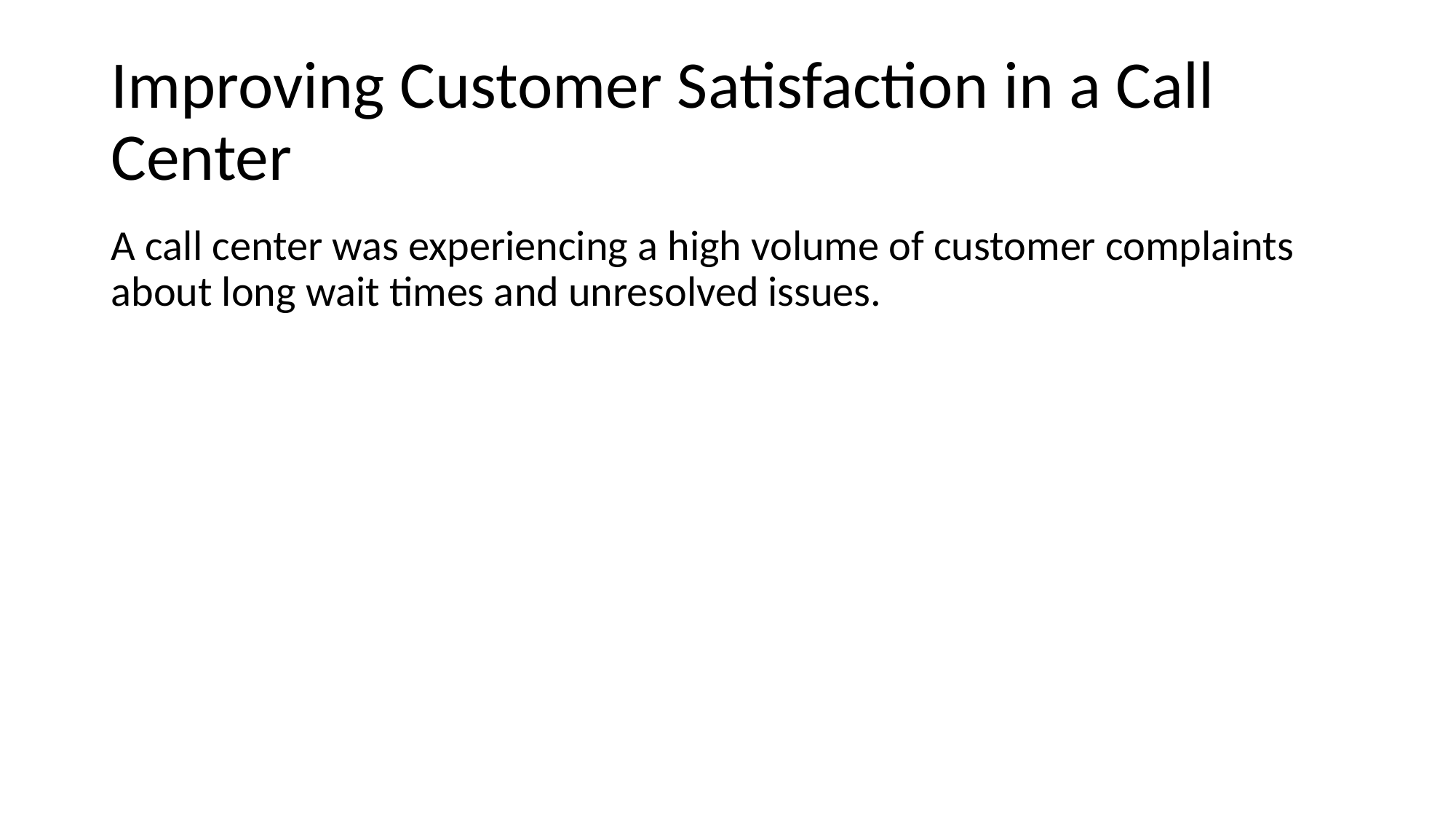

# Improving Customer Satisfaction in a Call Center
A call center was experiencing a high volume of customer complaints about long wait times and unresolved issues.